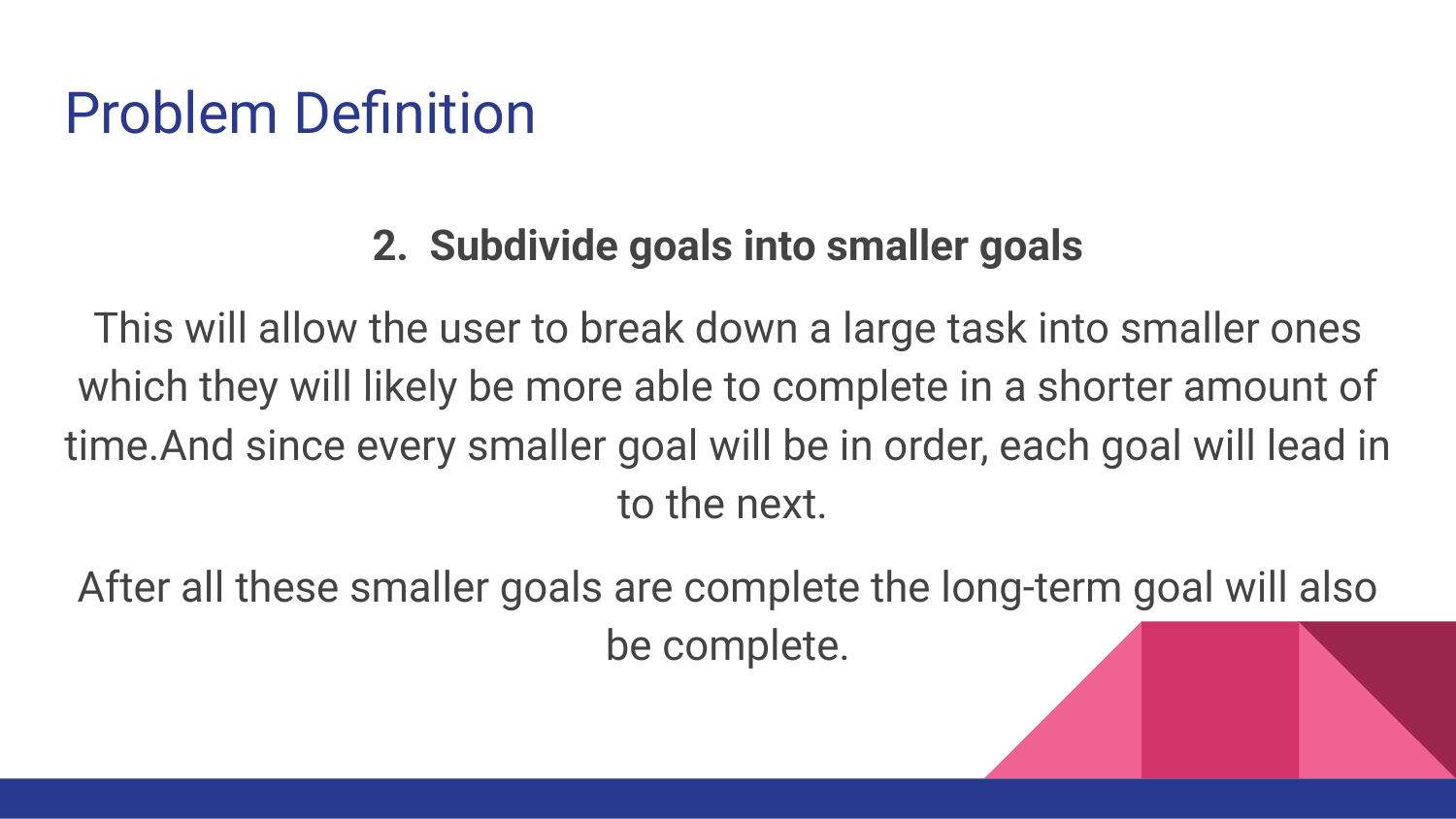

# Problem Definition
2.  Subdivide goals into smaller goals
This will allow the user to break down a large task into smaller ones which they will likely be more able to complete in a shorter amount of time.And since every smaller goal will be in order, each goal will lead in to the next.
After all these smaller goals are complete the long-term goal will also be complete.